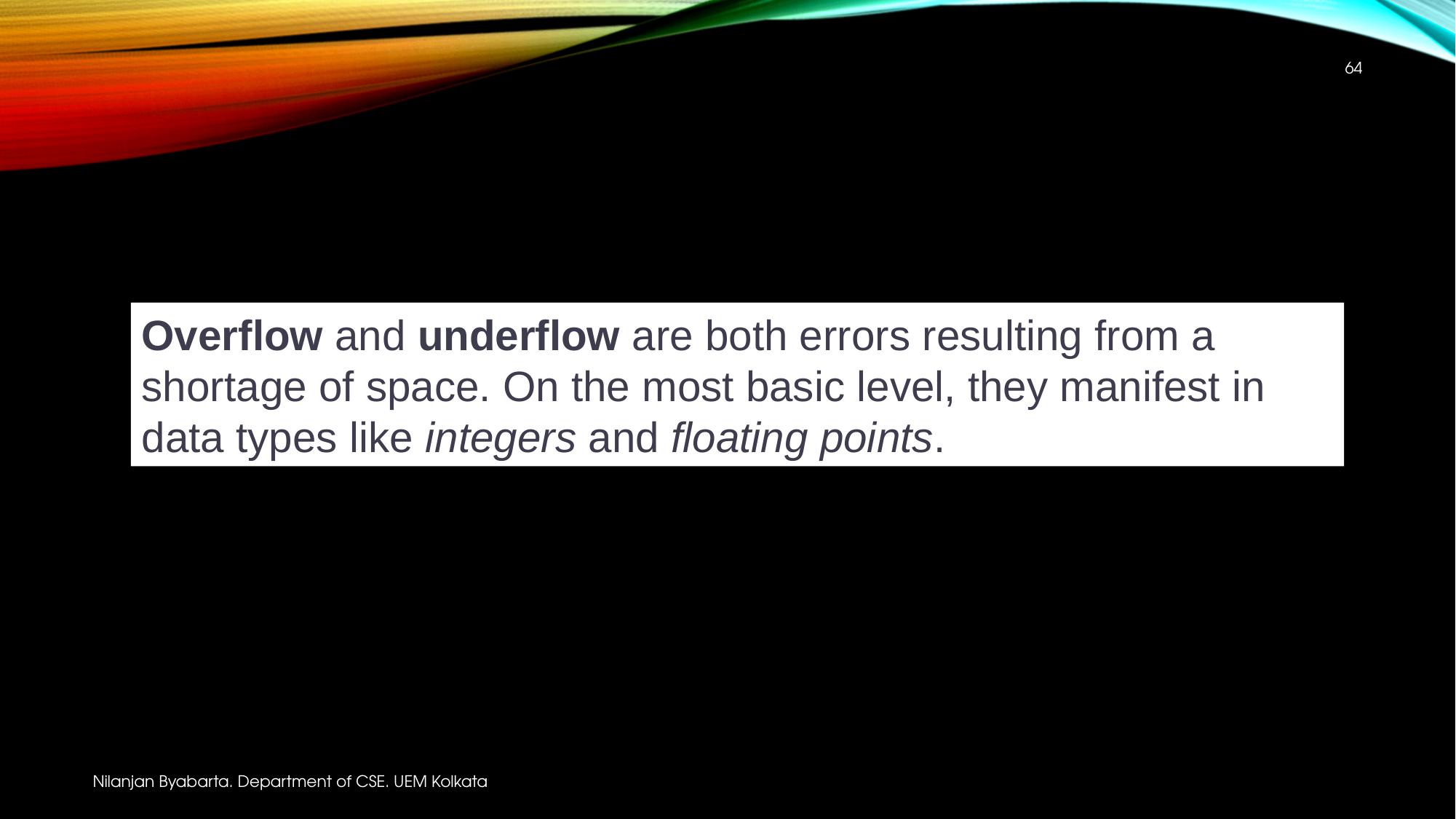

64
Overflow and underflow are both errors resulting from a shortage of space. On the most basic level, they manifest in data types like integers and floating points.
Nilanjan Byabarta. Department of CSE. UEM Kolkata